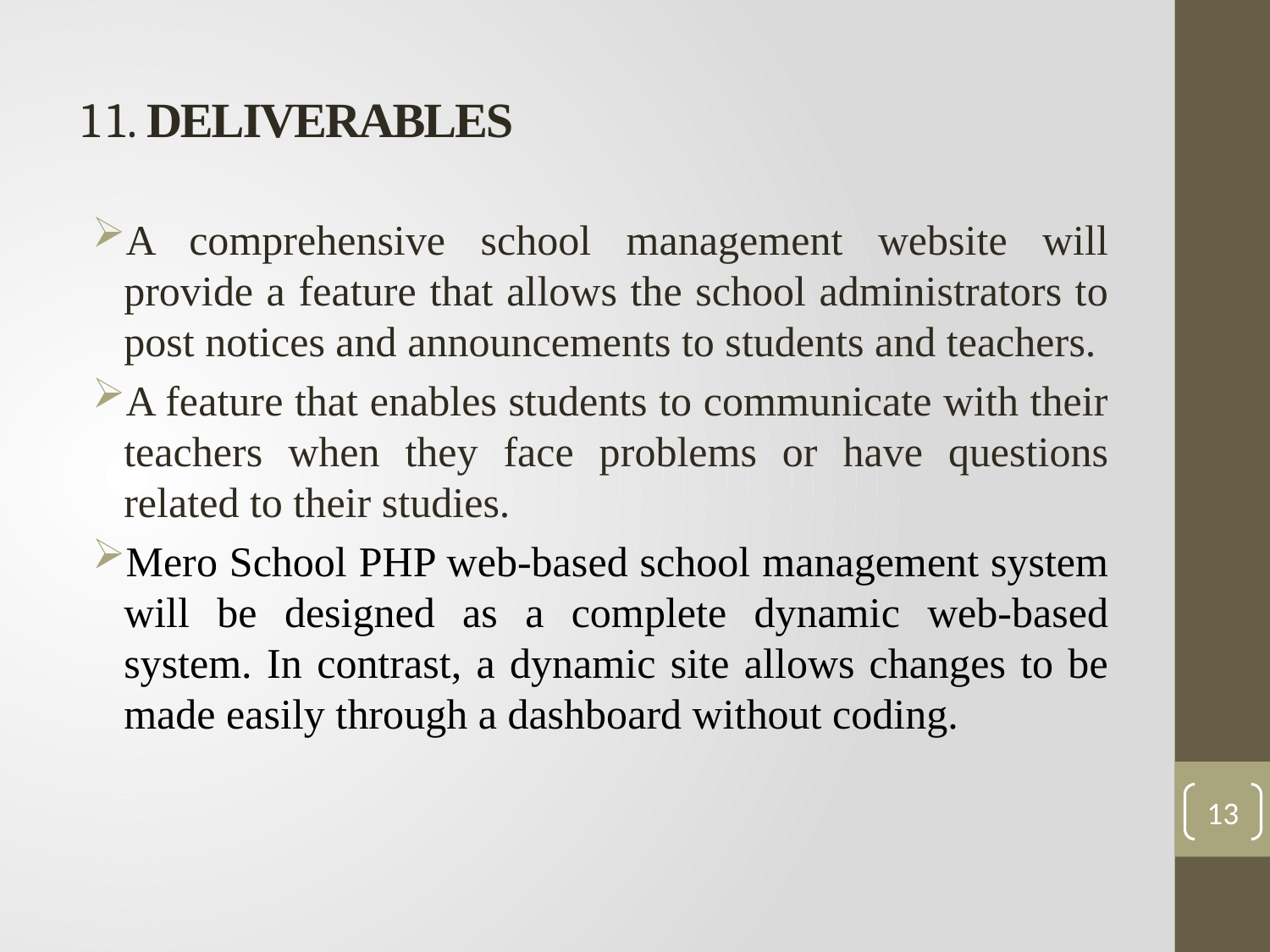

# 11. DELIVERABLES
A comprehensive school management website will provide a feature that allows the school administrators to post notices and announcements to students and teachers.
A feature that enables students to communicate with their teachers when they face problems or have questions related to their studies.
Mero School PHP web-based school management system will be designed as a complete dynamic web-based system. In contrast, a dynamic site allows changes to be made easily through a dashboard without coding.

13